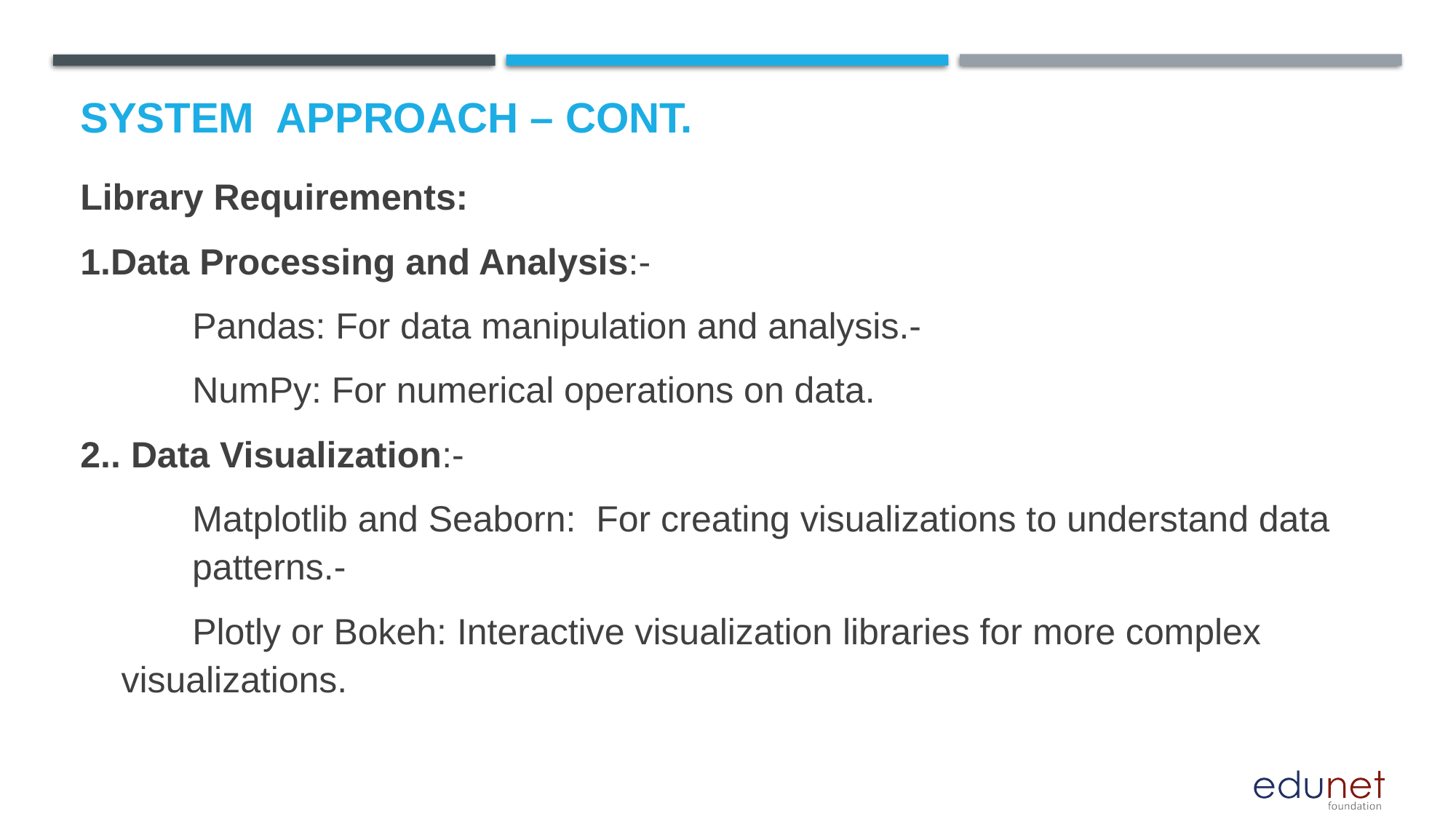

# System  Approach – CONT.
Library Requirements:
1.Data Processing and Analysis:-
           Pandas: For data manipulation and analysis.-
           NumPy: For numerical operations on data.
2.. Data Visualization:-
           Matplotlib and Seaborn:  For creating visualizations to understand data            patterns.-
           Plotly or Bokeh: Interactive visualization libraries for more complex visualizations.